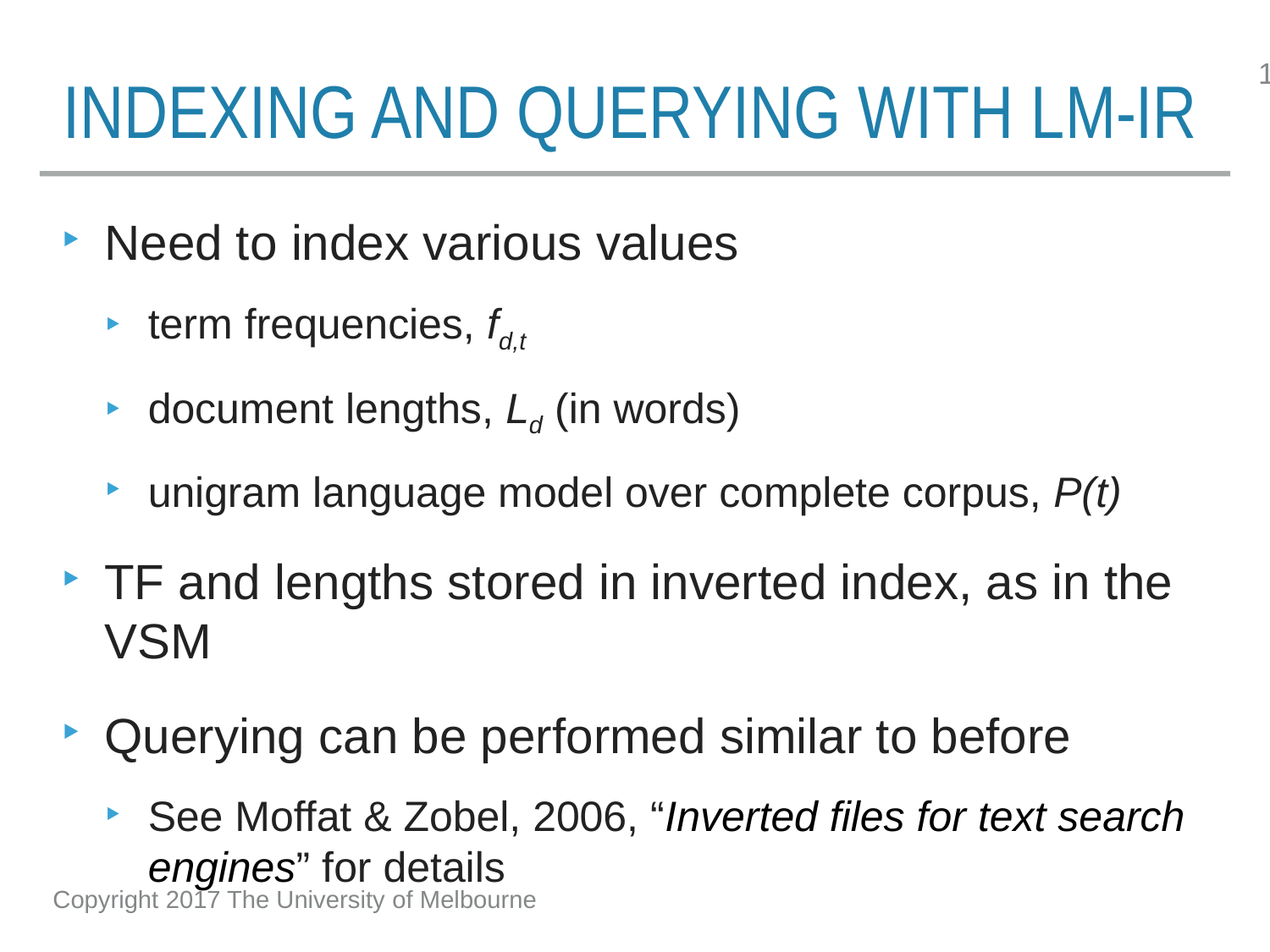

# indexing and querying with LM-IR
Need to index various values
term frequencies, fd,t
document lengths, Ld (in words)
unigram language model over complete corpus, P(t)
TF and lengths stored in inverted index, as in the VSM
Querying can be performed similar to before
See Moffat & Zobel, 2006, “Inverted files for text search engines” for details